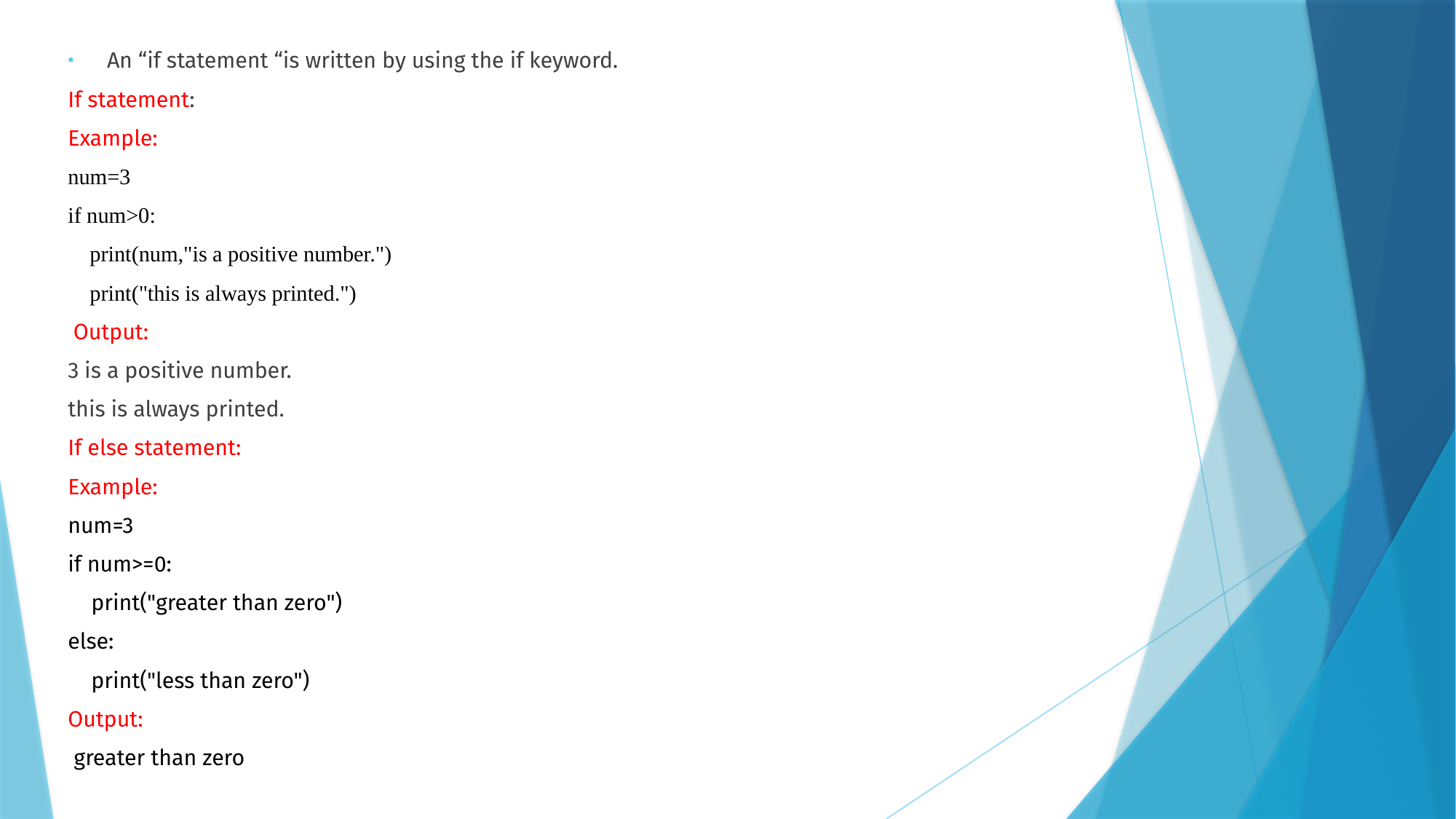

An “if statement “is written by using the if keyword.
If statement:
Example:
num=3
if num>0:
    print(num,"is a positive number.")
    print("this is always printed.")
 Output:
3 is a positive number.
this is always printed.
If else statement:
Example:
num=3
if num>=0:
    print("greater than zero")
else:
    print("less than zero")
Output:
 greater than zero